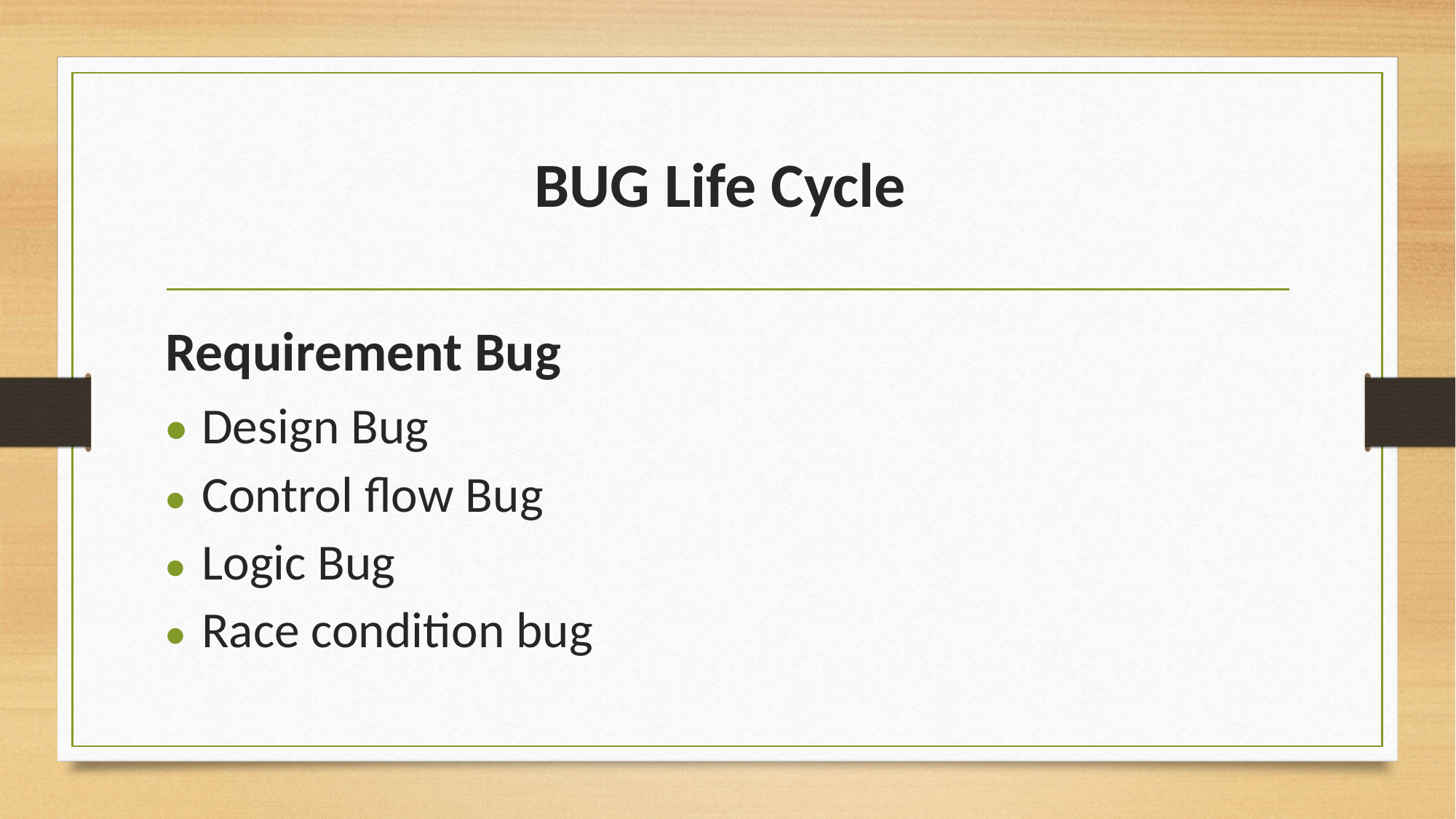

# BUG Life Cycle

Requirement Bug
	Design Bug
	Control flow Bug
	Logic Bug
	Race condition bug